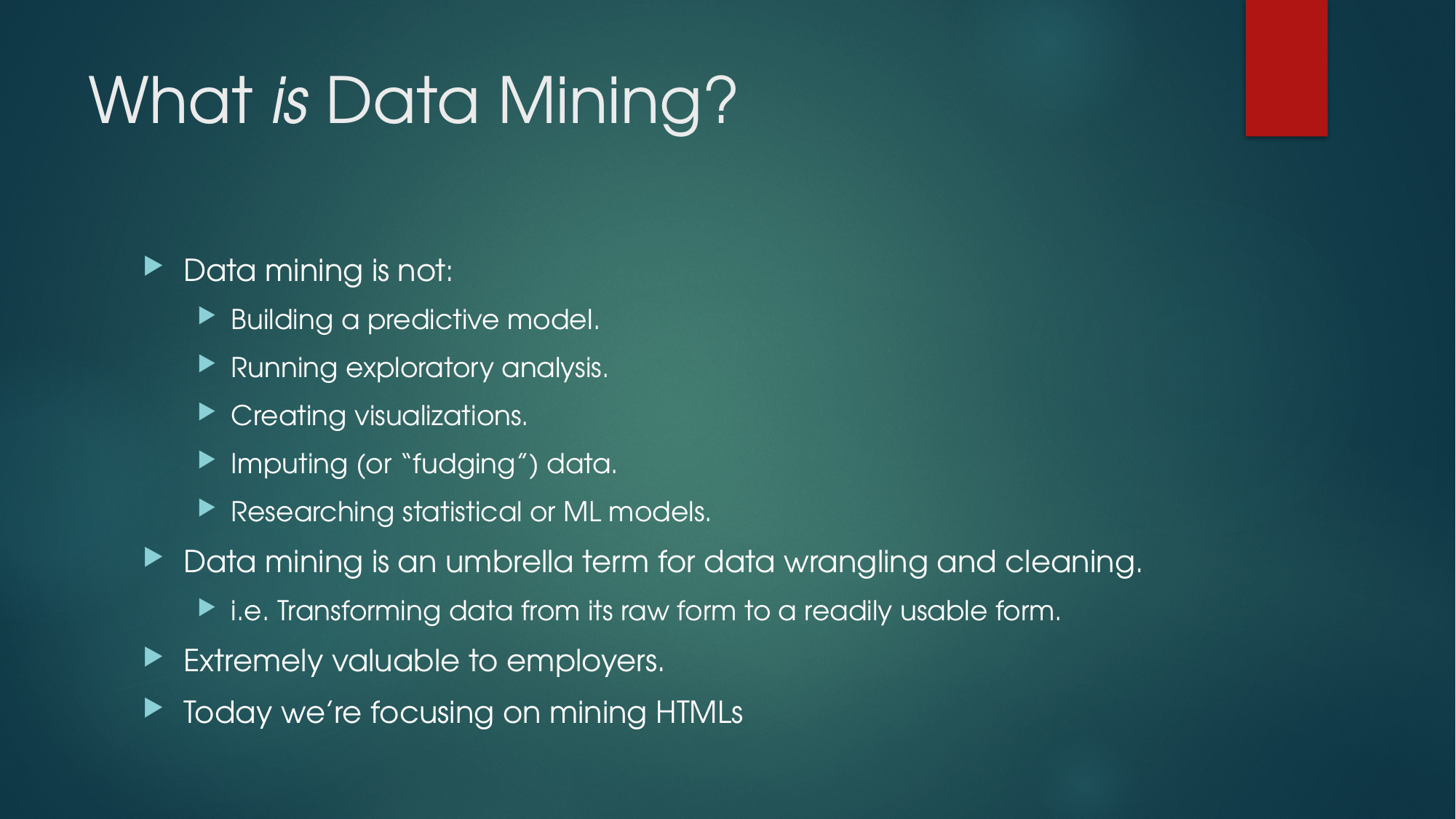

# What is Data Mining?
Data mining is not:
Building a predictive model.
Running exploratory analysis.
Creating visualizations.
Imputing (or “fudging”) data.
Researching statistical or ML models.
Data mining is an umbrella term for data wrangling and cleaning.
i.e. Transforming data from its raw form to a readily usable form.
Extremely valuable to employers.
Today we’re focusing on mining HTMLs